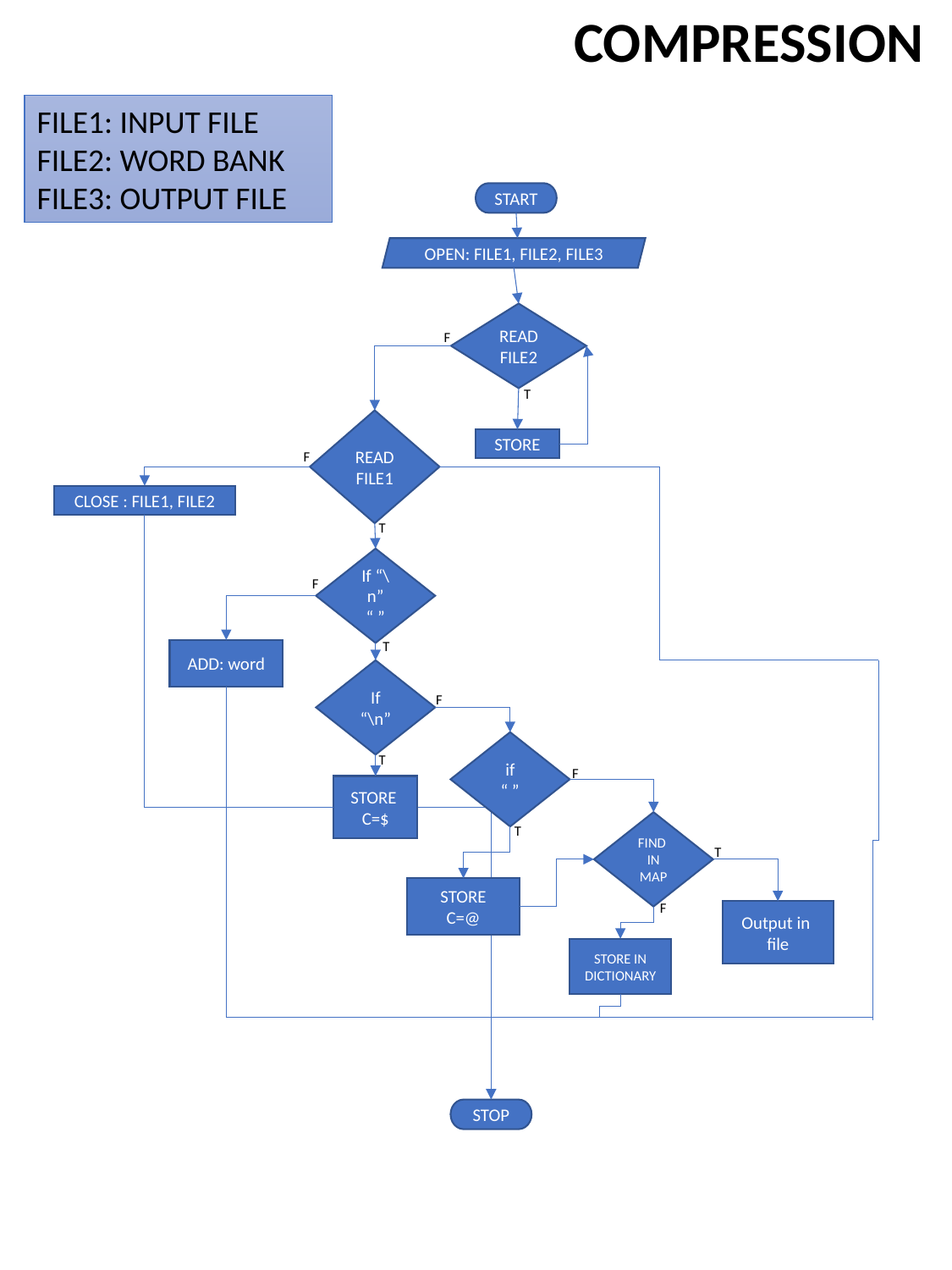

COMPRESSION
FILE1: INPUT FILE
FILE2: WORD BANK
FILE3: OUTPUT FILE
START
OPEN: FILE1, FILE2, FILE3
READ FILE2
F
T
READ FILE1
STORE
F
CLOSE : FILE1, FILE2
T
If “\n”
“ ”
F
T
ADD: word
If
“\n”
F
if
“ ”
T
F
STORE
C=$
FIND  IN MAP
T
T
STORE
C=@
F
Output in
file
STORE IN DICTIONARY
STOP